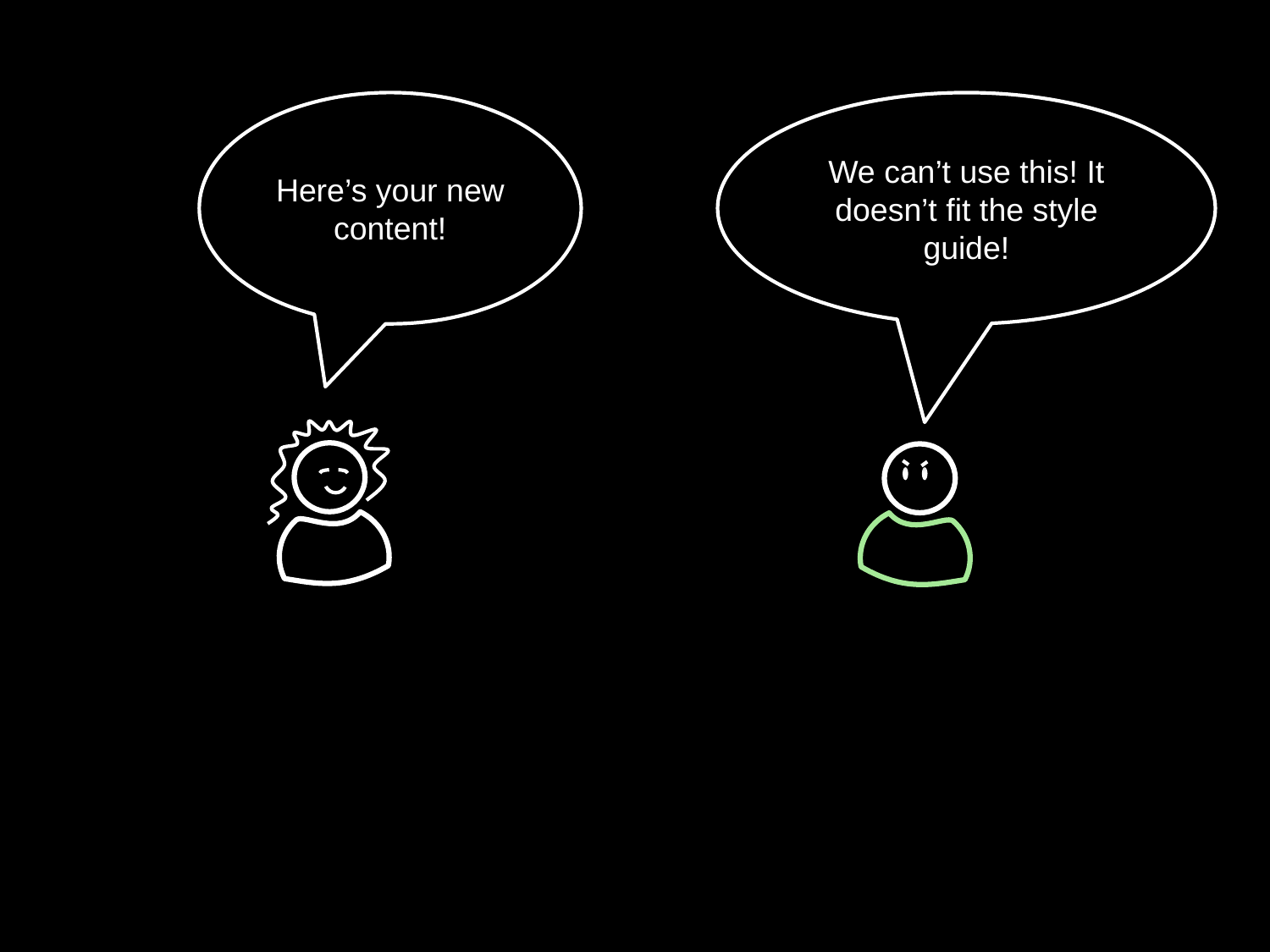

Here’s your new content!
We can’t use this! It doesn’t fit the style guide!